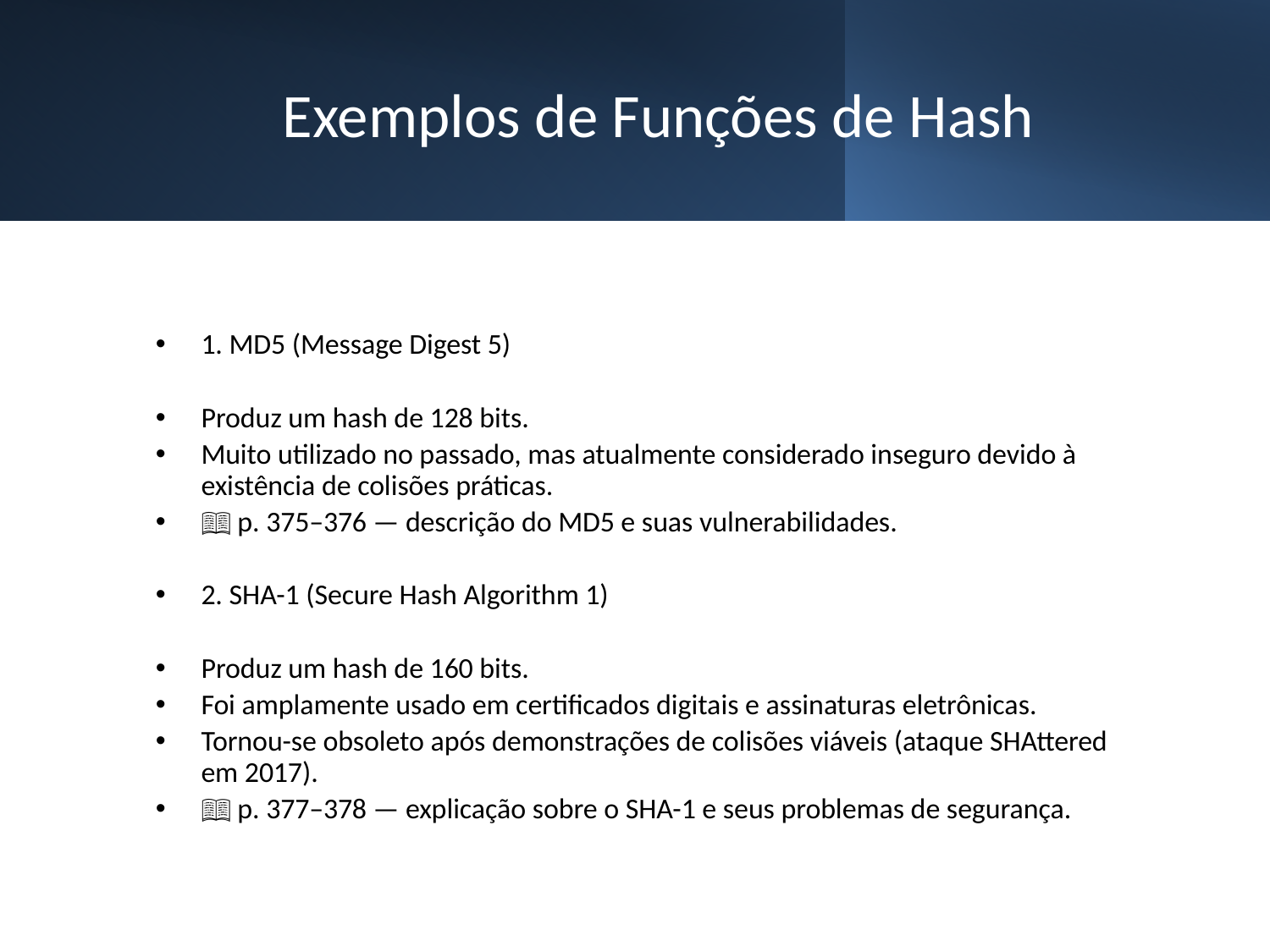

# Exemplos de Funções de Hash
1. MD5 (Message Digest 5)

Produz um hash de 128 bits.
Muito utilizado no passado, mas atualmente considerado inseguro devido à existência de colisões práticas.
📖 p. 375–376 — descrição do MD5 e suas vulnerabilidades.

2. SHA-1 (Secure Hash Algorithm 1)

Produz um hash de 160 bits.
Foi amplamente usado em certificados digitais e assinaturas eletrônicas.
Tornou-se obsoleto após demonstrações de colisões viáveis (ataque SHAttered em 2017).
📖 p. 377–378 — explicação sobre o SHA-1 e seus problemas de segurança.